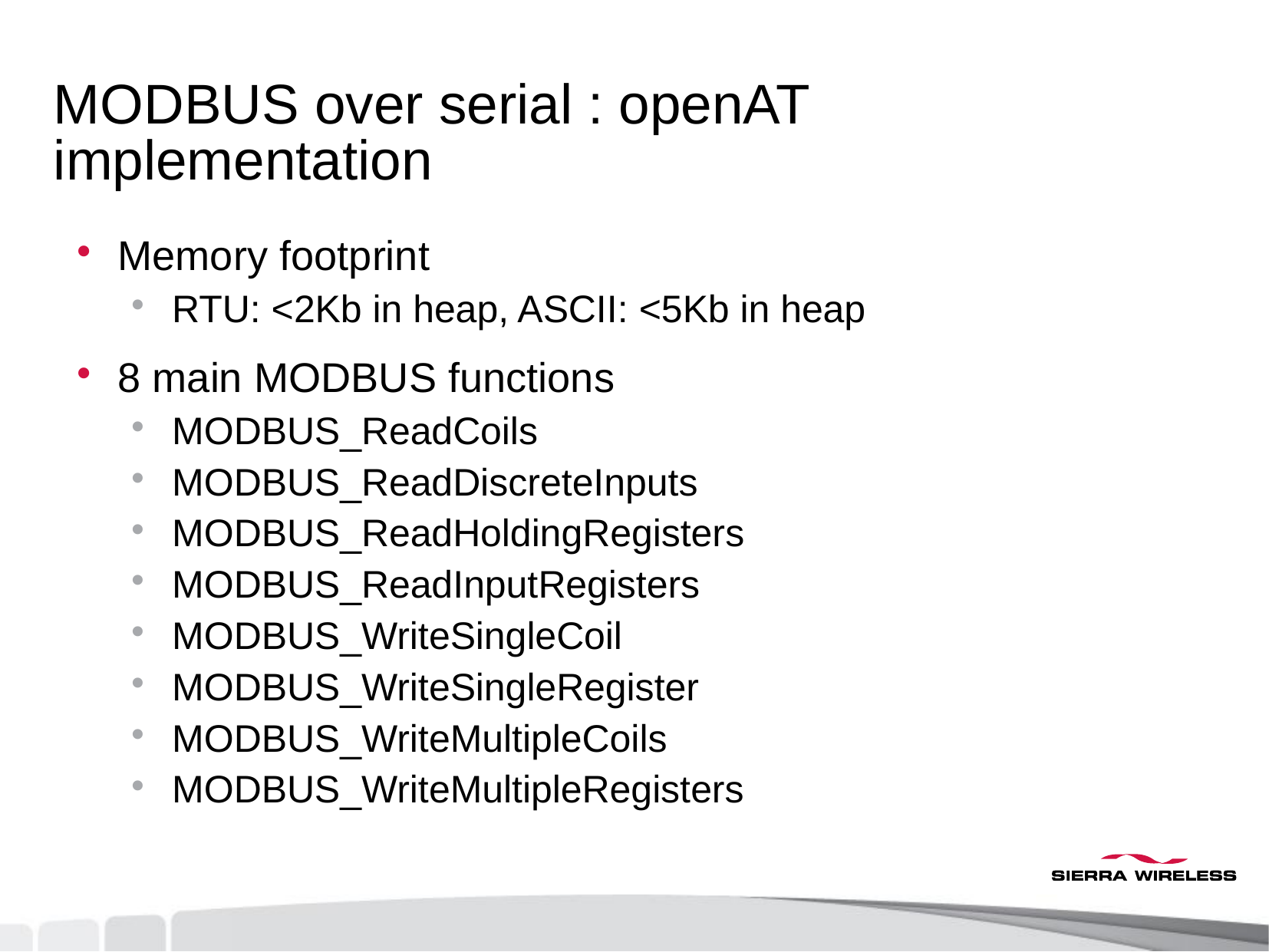

# MODBUS over serial : openAT implementation
Memory footprint
RTU: <2Kb in heap, ASCII: <5Kb in heap
8 main MODBUS functions
MODBUS_ReadCoils
MODBUS_ReadDiscreteInputs
MODBUS_ReadHoldingRegisters
MODBUS_ReadInputRegisters
MODBUS_WriteSingleCoil
MODBUS_WriteSingleRegister
MODBUS_WriteMultipleCoils
MODBUS_WriteMultipleRegisters